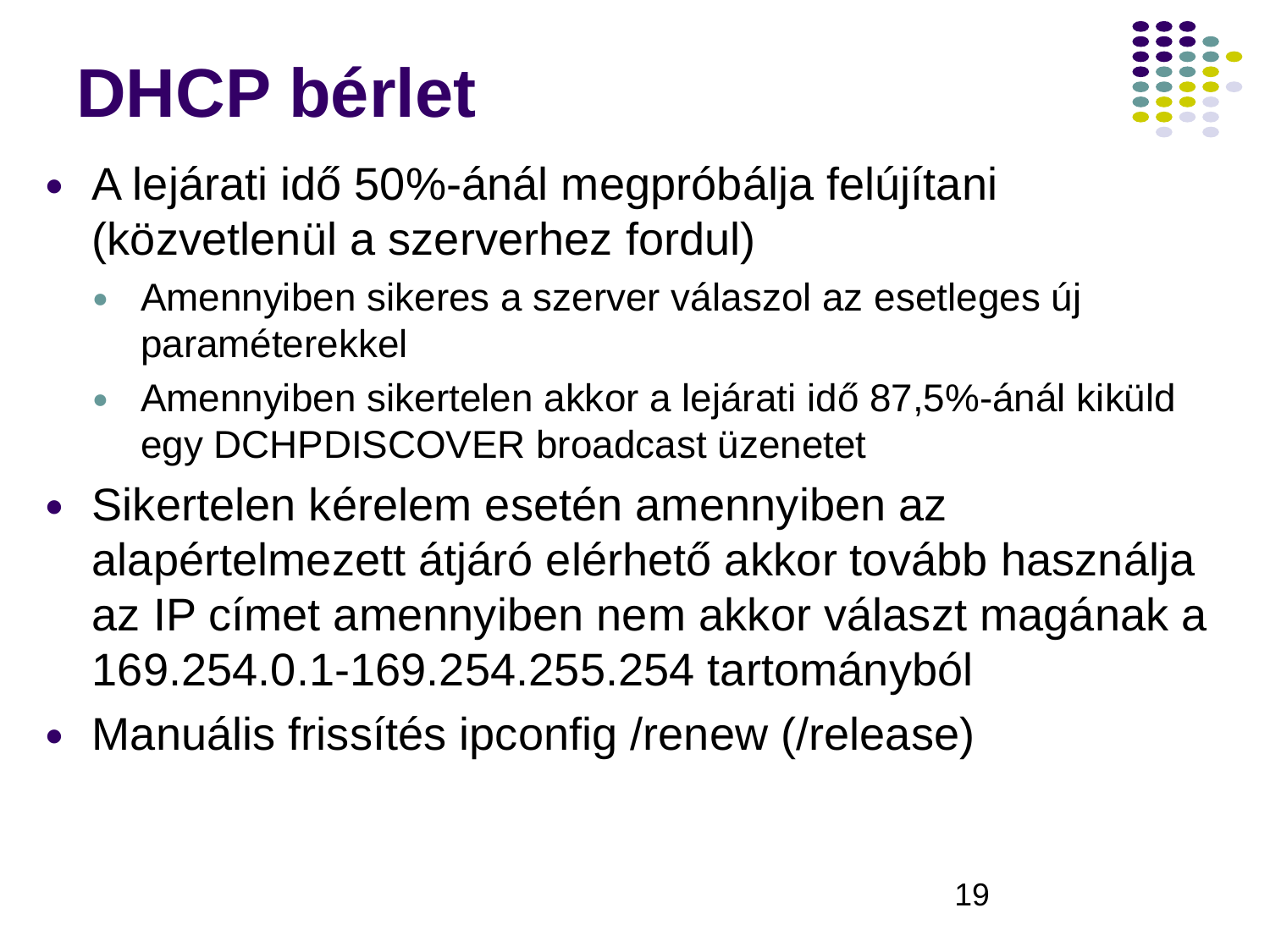

# DHCP bérlet
A lejárati idő 50%-ánál megpróbálja felújítani (közvetlenül a szerverhez fordul)
Amennyiben sikeres a szerver válaszol az esetleges új paraméterekkel
Amennyiben sikertelen akkor a lejárati idő 87,5%-ánál kiküld egy DCHPDISCOVER broadcast üzenetet
Sikertelen kérelem esetén amennyiben az alapértelmezett átjáró elérhető akkor tovább használja az IP címet amennyiben nem akkor választ magának a 169.254.0.1-169.254.255.254 tartományból
Manuális frissítés ipconfig /renew (/release)

19